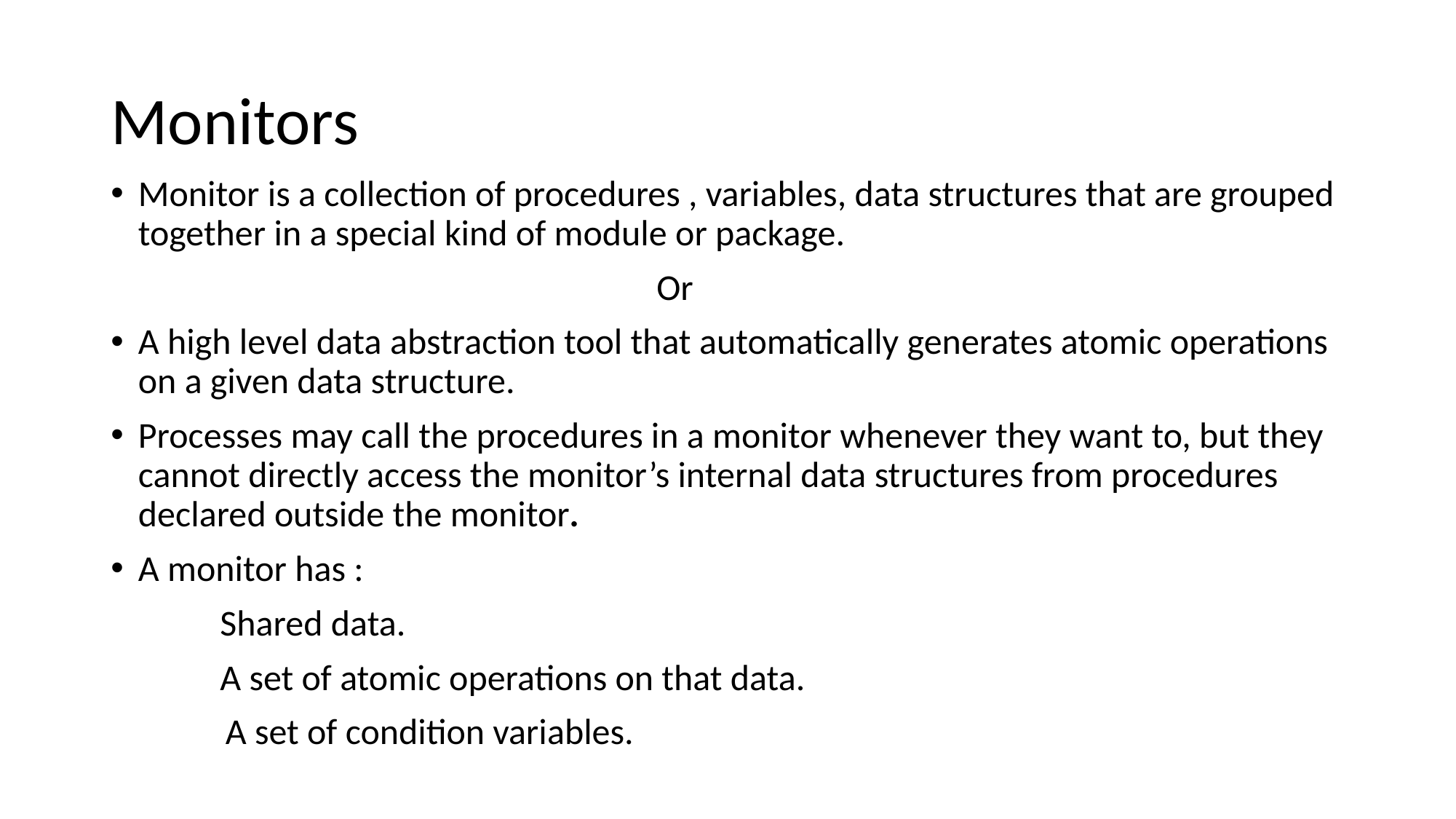

# Monitors
Monitor is a collection of procedures , variables, data structures that are grouped together in a special kind of module or package.
					Or
A high level data abstraction tool that automatically generates atomic operations on a given data structure.
Processes may call the procedures in a monitor whenever they want to, but they cannot directly access the monitor’s internal data structures from procedures declared outside the monitor.
A monitor has :
	Shared data.
	A set of atomic operations on that data.
              A set of condition variables.